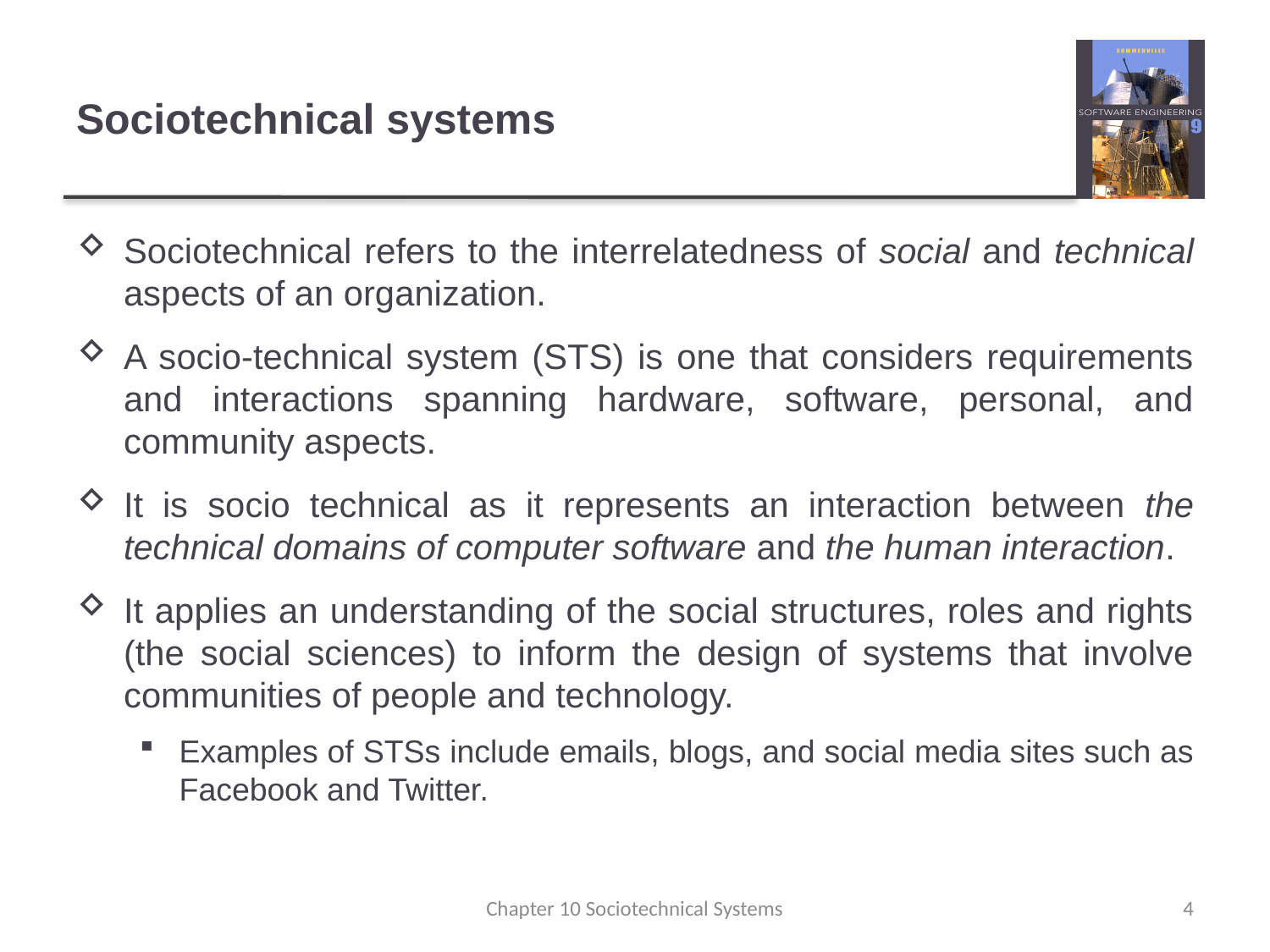

# Sociotechnical systems
Sociotechnical refers to the interrelatedness of social and technical aspects of an organization.
A socio-technical system (STS) is one that considers requirements and interactions spanning hardware, software, personal, and community aspects.
It is socio technical as it represents an interaction between the technical domains of computer software and the human interaction.
It applies an understanding of the social structures, roles and rights (the social sciences) to inform the design of systems that involve communities of people and technology.
Examples of STSs include emails, blogs, and social media sites such as Facebook and Twitter.
Chapter 10 Sociotechnical Systems
4